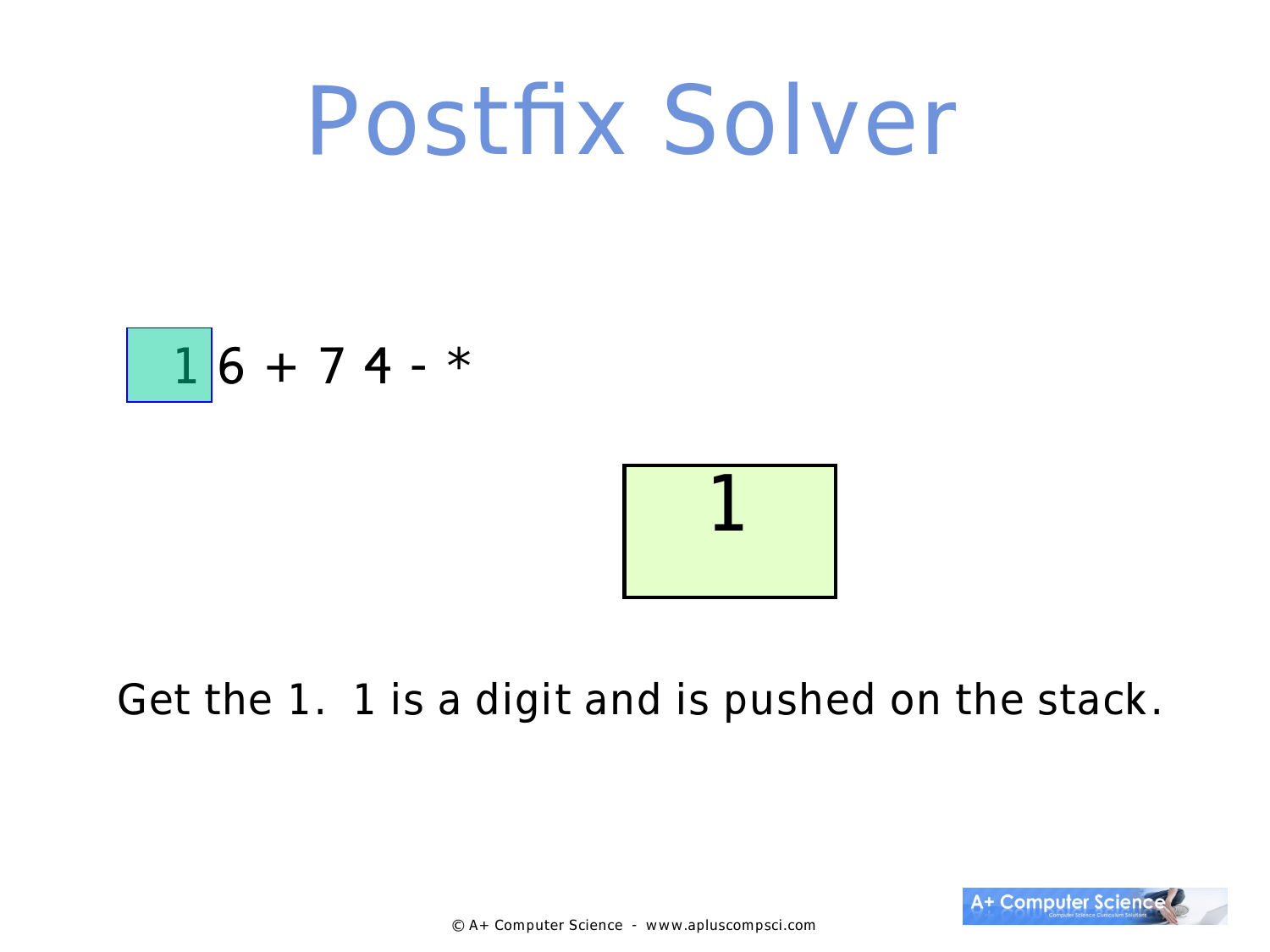

Postfix Solver

1 6 + 7 4 - *
| 1 |
| --- |
Get the 1.  1 is a digit and is pushed on the stack.

© A+ Computer Science  -  www.apluscompsci.com